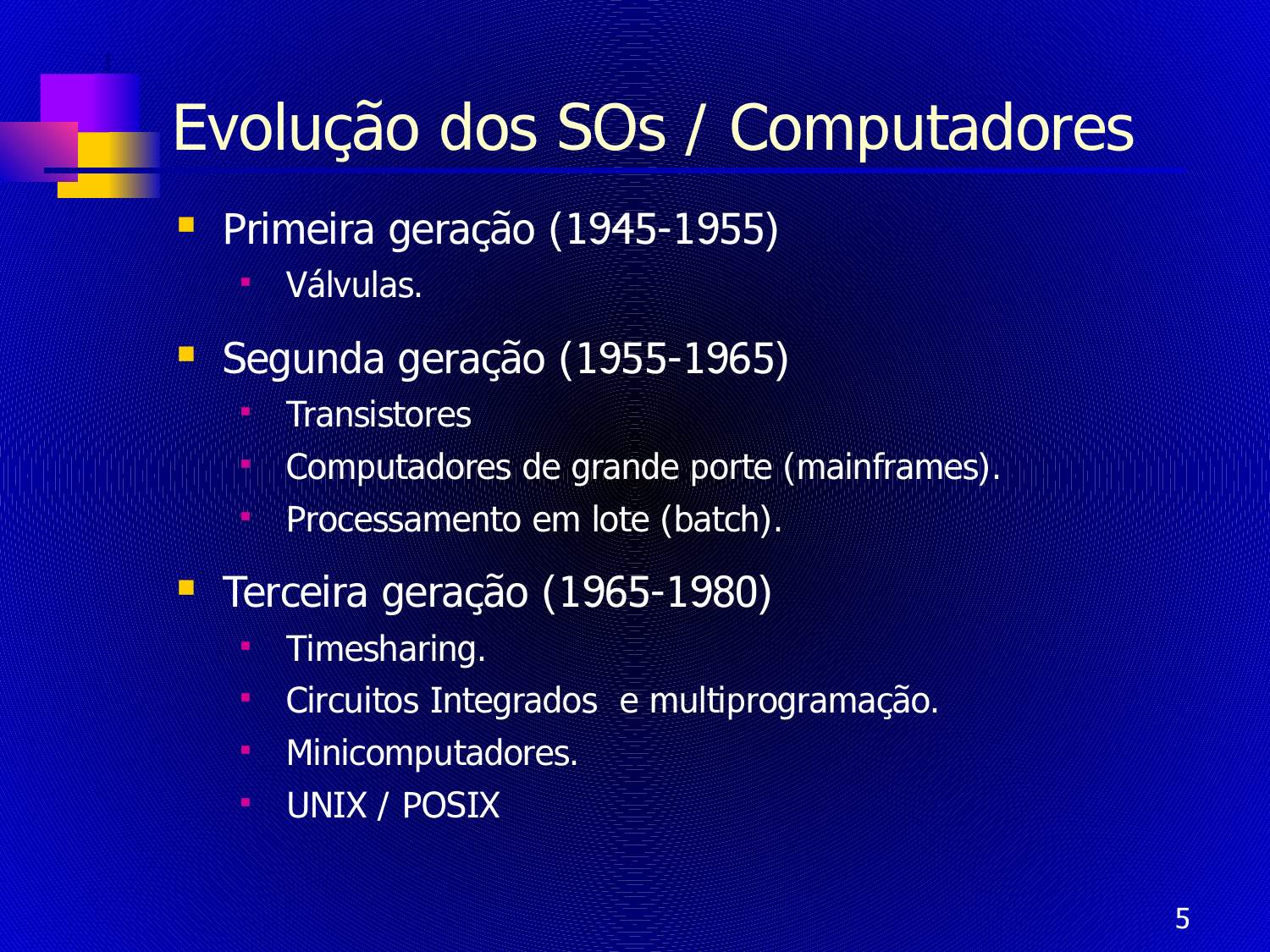

# Evolução dos SOs / Computadores
Primeira geração (1945-1955)
Válvulas.
Segunda geração (1955-1965)
Transistores
Computadores de grande porte (mainframes).
Processamento em lote (batch).
Terceira geração (1965-1980)
Timesharing.
Circuitos Integrados  e multiprogramação.
Minicomputadores.
UNIX / POSIX
5